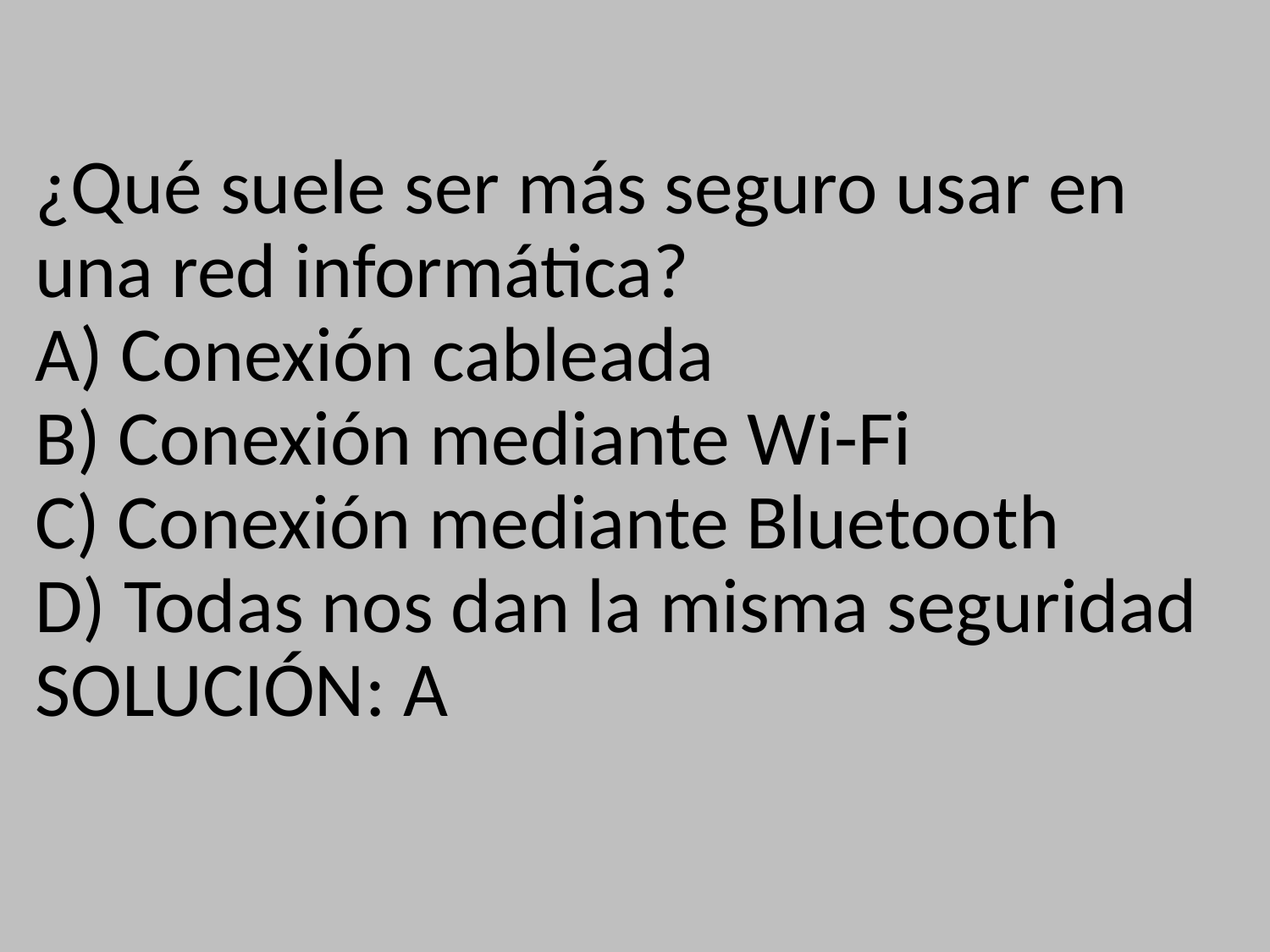

# ¿Qué suele ser más seguro usar en una red informática? A) Conexión cableada B) Conexión mediante Wi-Fi C) Conexión mediante Bluetooth D) Todas nos dan la misma seguridad SOLUCIÓN: A